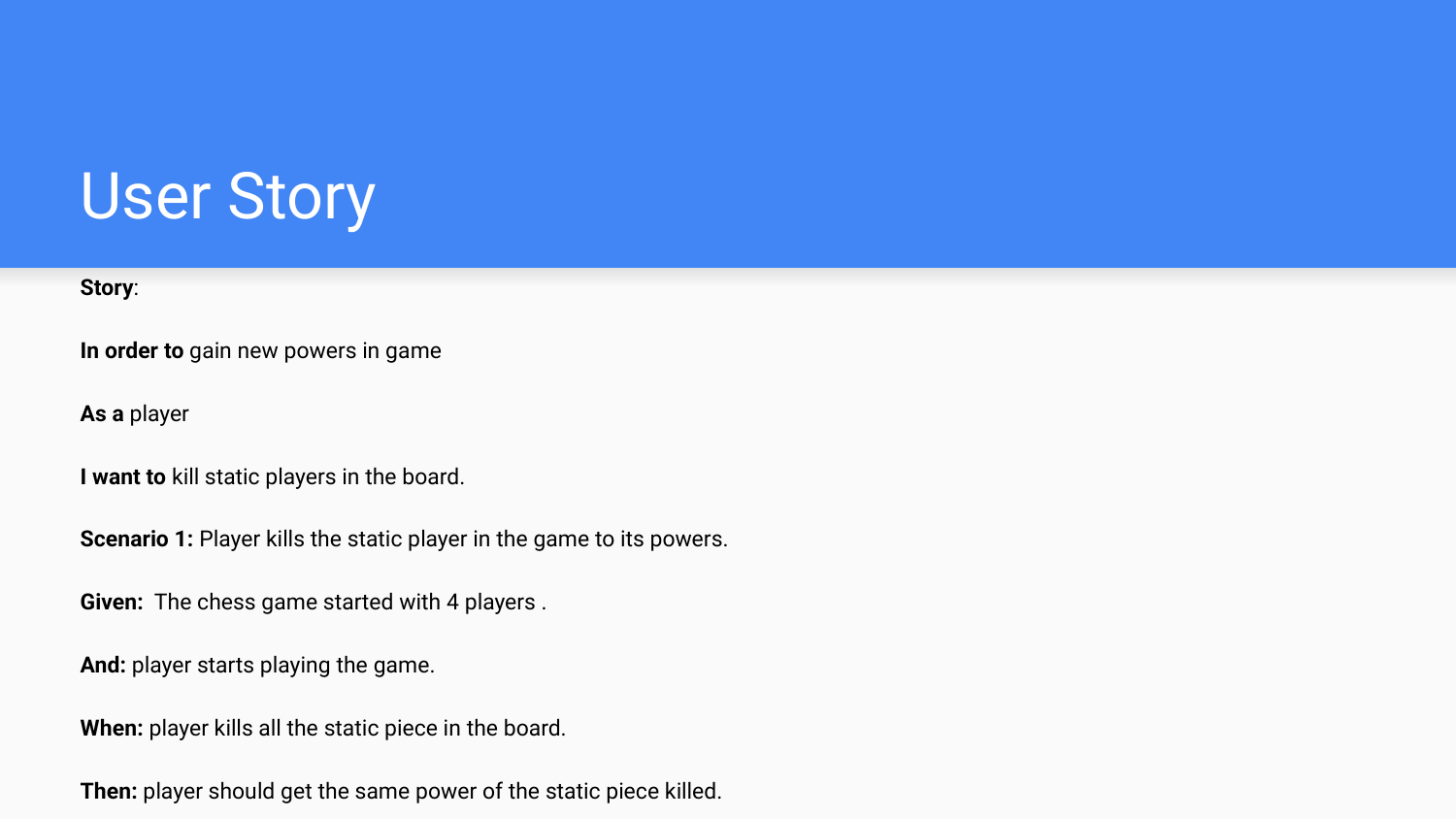

# User Story
Story:
In order to gain new powers in game
As a player
I want to kill static players in the board.
Scenario 1: Player kills the static player in the game to its powers.
Given:  The chess game started with 4 players .
And: player starts playing the game.
When: player kills all the static piece in the board.
Then: player should get the same power of the static piece killed.